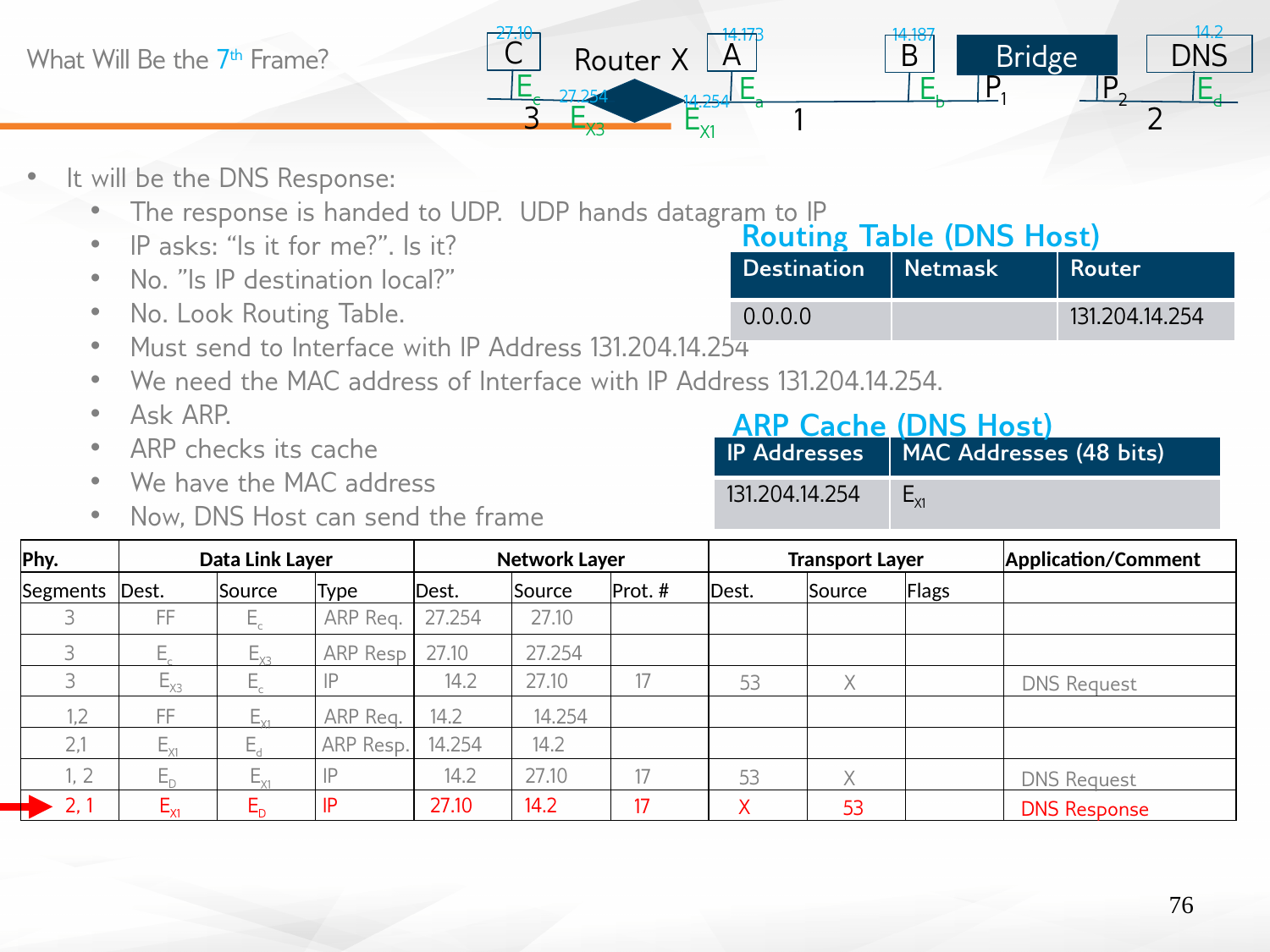

14.2
27.10
14.173
14.187
C
Router X
A
B
Bridge
DNS
# What Will Be the 7th Frame?
27.254
Ec
P1
P2
Ed
Ea
Eb
14.254

EX3
3
2
EX1
1
It will be the DNS Response:
The response is handed to UDP.  UDP hands datagram to IP
IP asks: “Is it for me?”. Is it?
No. ”Is IP destination local?”
No. Look Routing Table.
Must send to Interface with IP Address 131.204.14.254
We need the MAC address of Interface with IP Address 131.204.14.254.
Ask ARP.
ARP checks its cache
We have the MAC address
Now, DNS Host can send the frame
Routing Table (DNS Host)
| Destination | Netmask | Router |
| --- | --- | --- |
| 0.0.0.0 |  | 131.204.14.254 |
ARP Cache (DNS Host)
| IP Addresses | MAC Addresses (48 bits) |
| --- | --- |
| 131.204.14.254 | EX1 |
| Phy. | Data Link Layer |  |  | Network Layer |  |  | Transport Layer |  |  | Application/Comment |
| --- | --- | --- | --- | --- | --- | --- | --- | --- | --- | --- |
| Segments | Dest. | Source | Type | Dest. | Source | Prot. # | Dest. | Source | Flags |  |
|  |  |  |  |  |  |  |  |  |  |  |
|  |  |  |  |  |  |  |  |  |  |  |
|  |  |  |  |  |  |  |  |  |  |  |
|  |  |  |  |  |  |  |  |  |  |  |
|  |  |  |  |  |  |  |  |  |  |  |
|  |  |  |  |  |  |  |  |  |  |  |
|  |  |  |  |  |  |  |  |  |  |  |
3
FF
Ec
ARP Req.
27.254
27.10
Ec
3
EX3
ARP Resp
27.10
27.254
EX3
3
Ec
IP
14.2
27.10
17
53
X
DNS Request
1,2
FF
EX1
ARP Req.
14.2
14.254
2,1
EX1
Ed
ARP Resp.
14.254
14.2
ED
1, 2
EX1
IP
14.2
27.10
17
53
X
DNS Request
EX1
2, 1
ED
IP
27.10
14.2
17
X
53
DNS Response
76